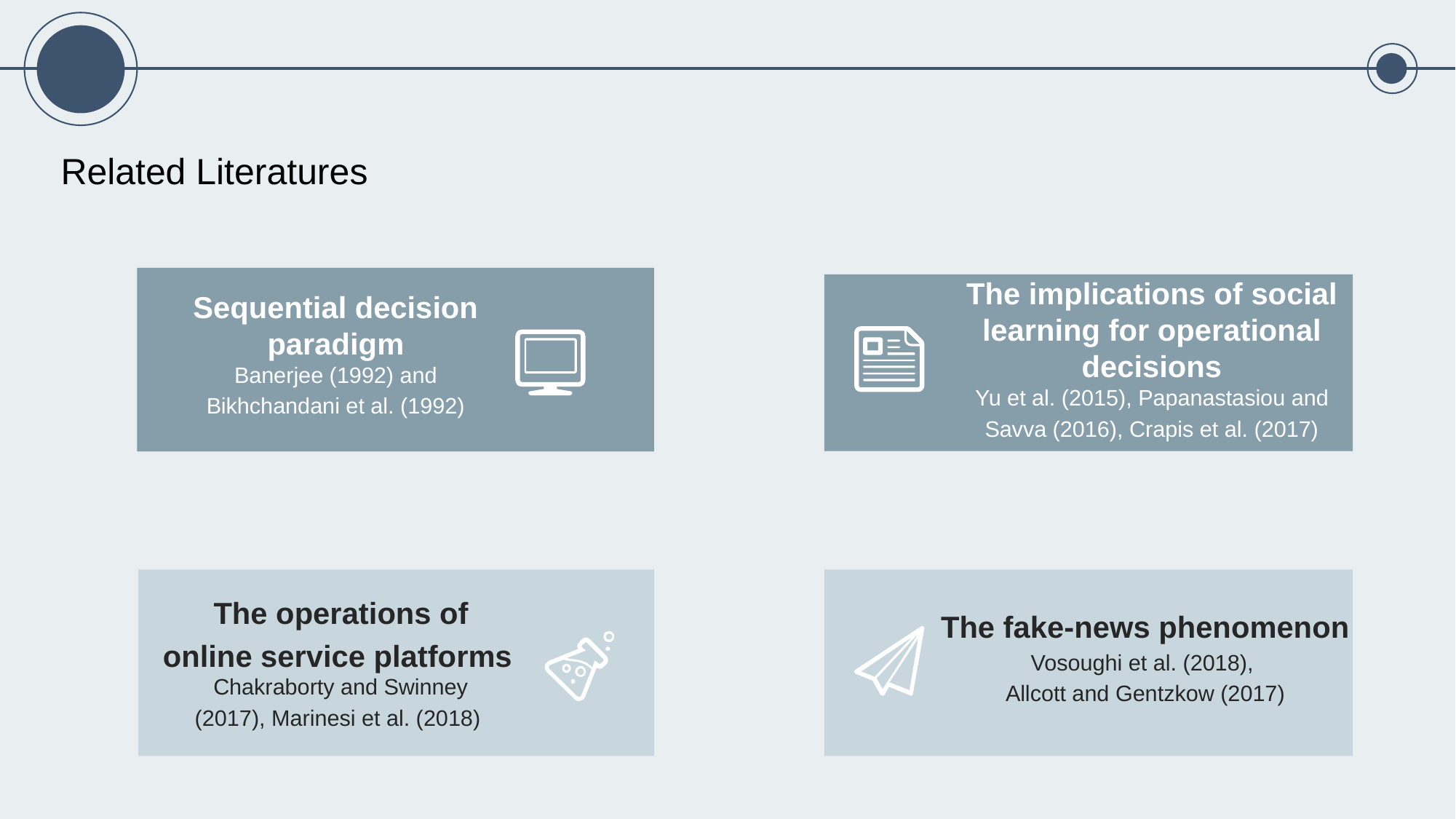

Related Literatures

The implications of social learning for operational decisions
Yu et al. (2015), Papanastasiou and
Savva (2016), Crapis et al. (2017)

Sequential decision paradigm
 Banerjee (1992) and
Bikhchandani et al. (1992)

 The operations of
online service platforms
 Chakraborty and Swinney
(2017), Marinesi et al. (2018)
The fake-news phenomenon
Vosoughi et al. (2018),
Allcott and Gentzkow (2017)